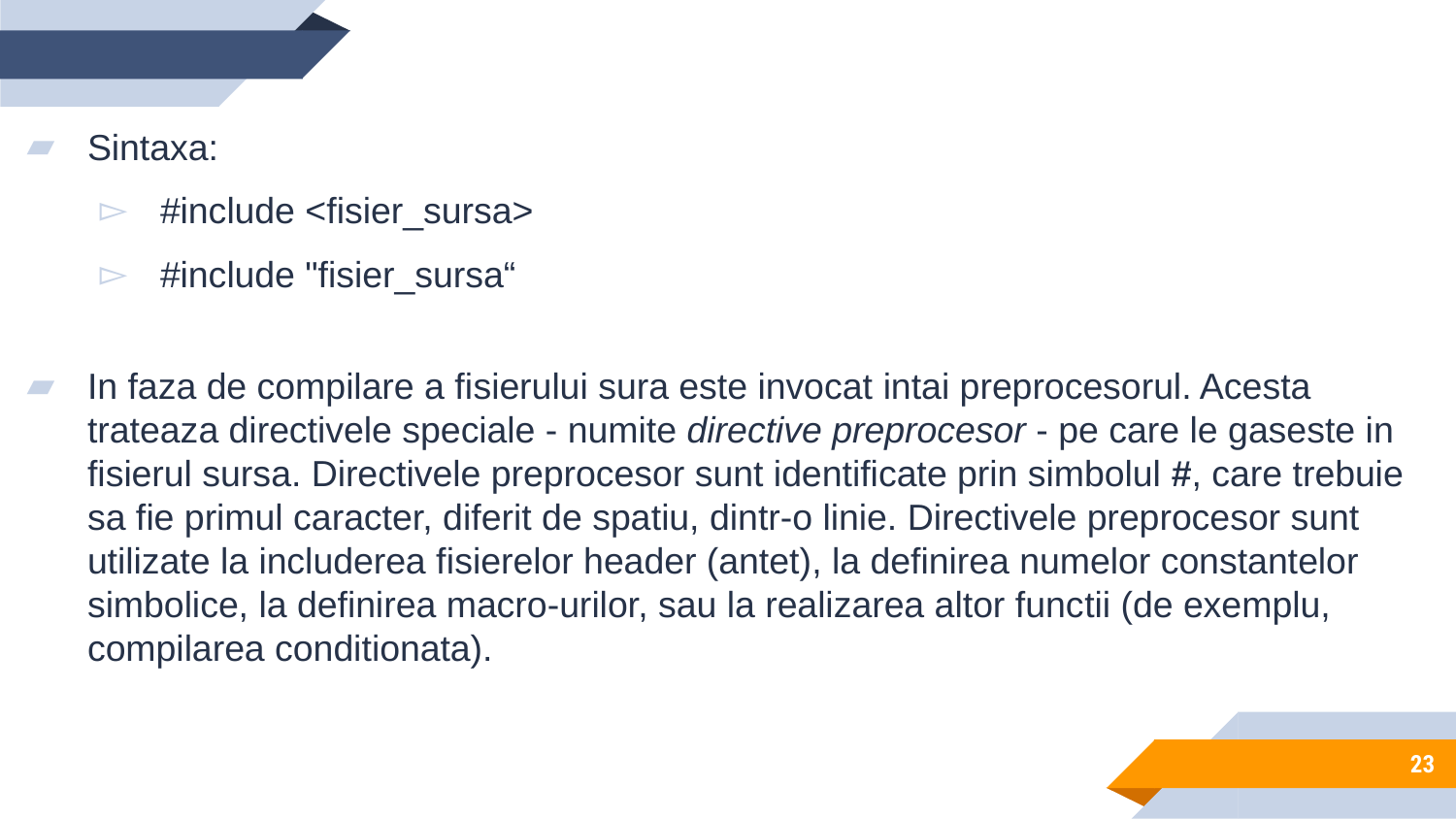

Sintaxa:
#include <fisier_sursa>
#include "fisier_sursa“

In faza de compilare a fisierului sura este invocat intai preprocesorul. Acesta trateaza directivele speciale - numite directive preprocesor - pe care le gaseste in fisierul sursa. Directivele preprocesor sunt identificate prin simbolul #, care trebuie sa fie primul caracter, diferit de spatiu, dintr-o linie. Directivele preprocesor sunt utilizate la includerea fisierelor header (antet), la definirea numelor constantelor simbolice, la definirea macro-urilor, sau la realizarea altor functii (de exemplu, compilarea conditionata).
23